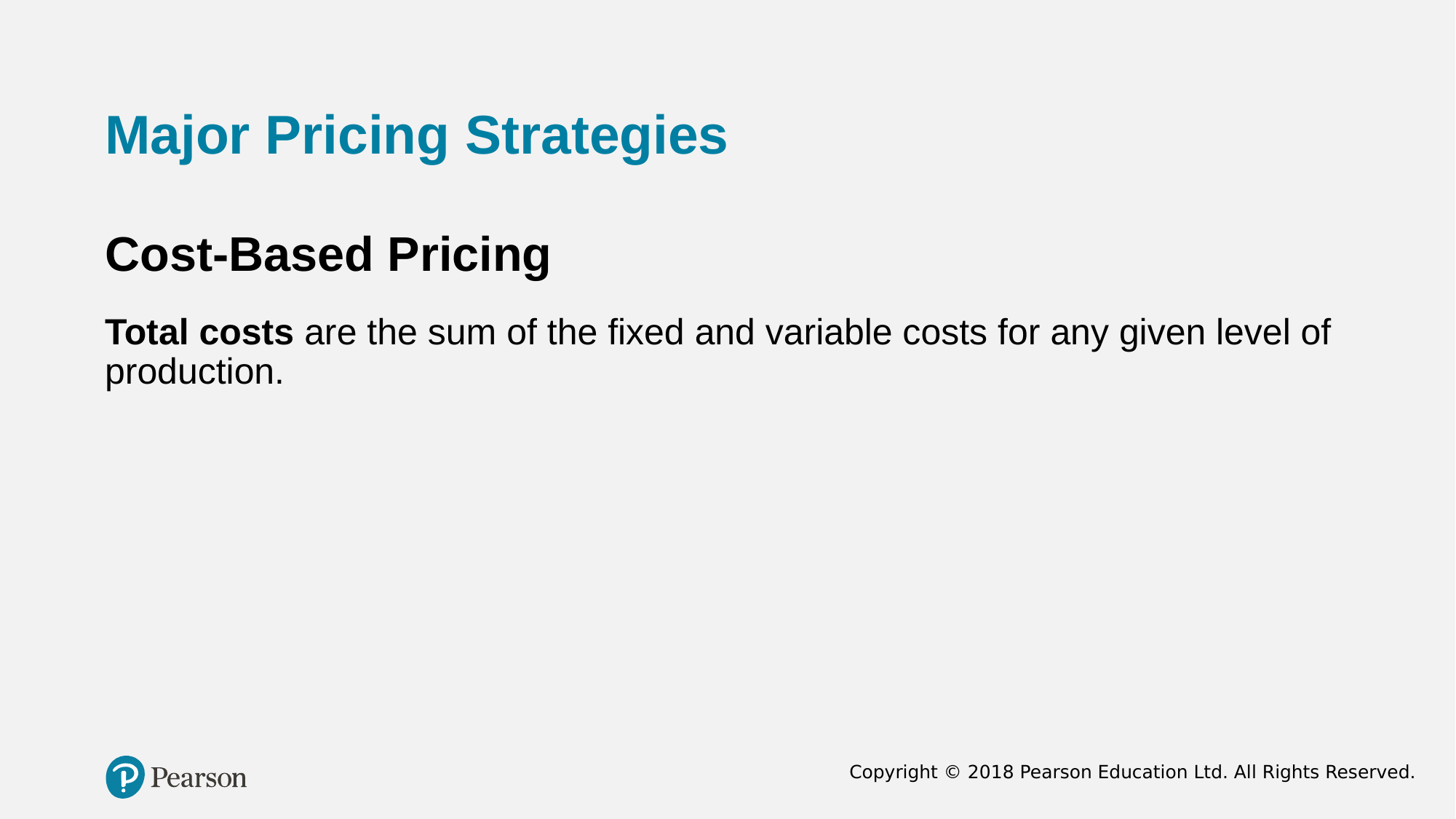

# Major Pricing Strategies
Cost-Based Pricing

Total costs are the sum of the fixed and variable costs for any given level of production.